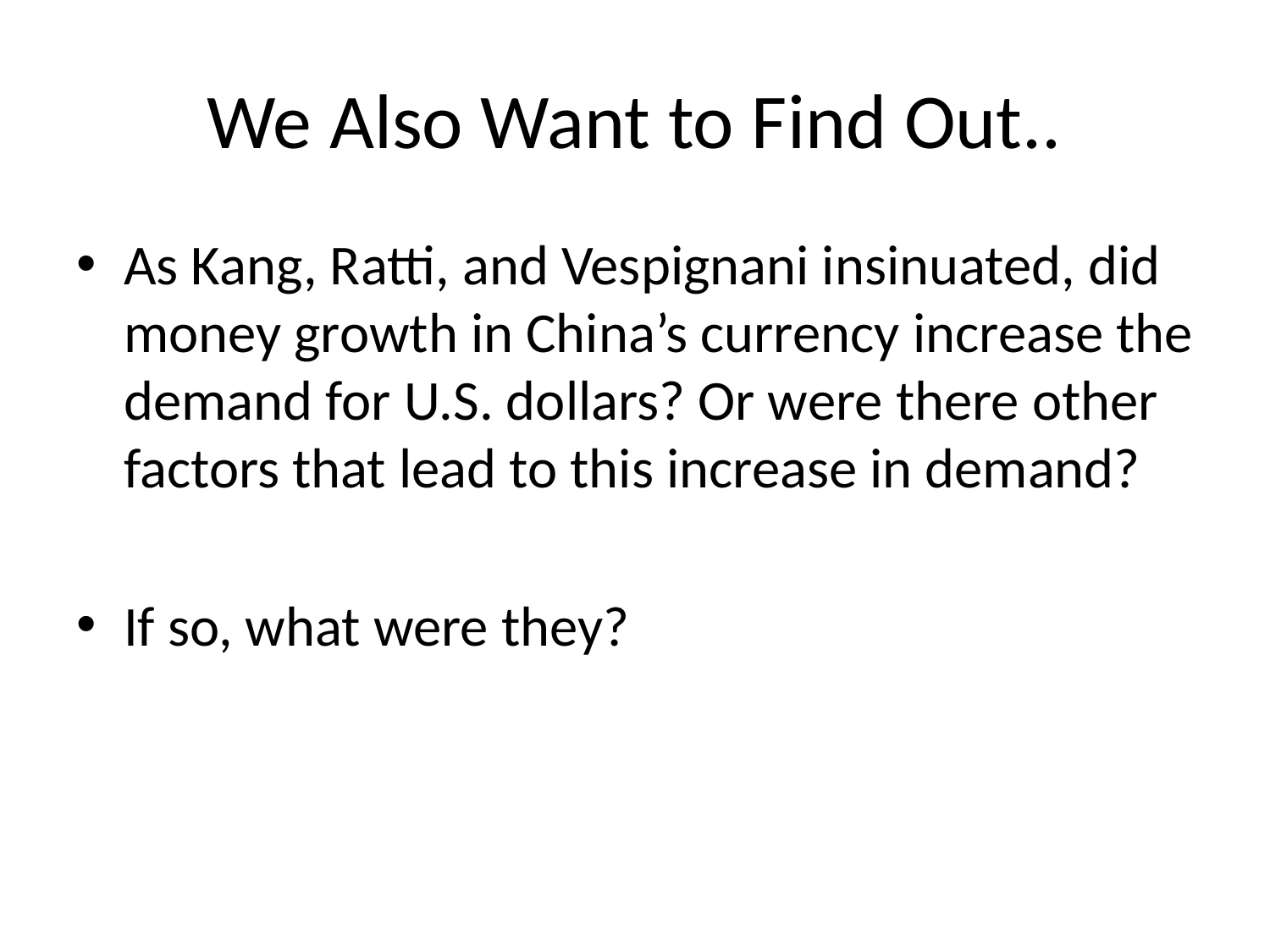

# We Also Want to Find Out..
As Kang, Ratti, and Vespignani insinuated, did money growth in China’s currency increase the demand for U.S. dollars? Or were there other factors that lead to this increase in demand?

If so, what were they?